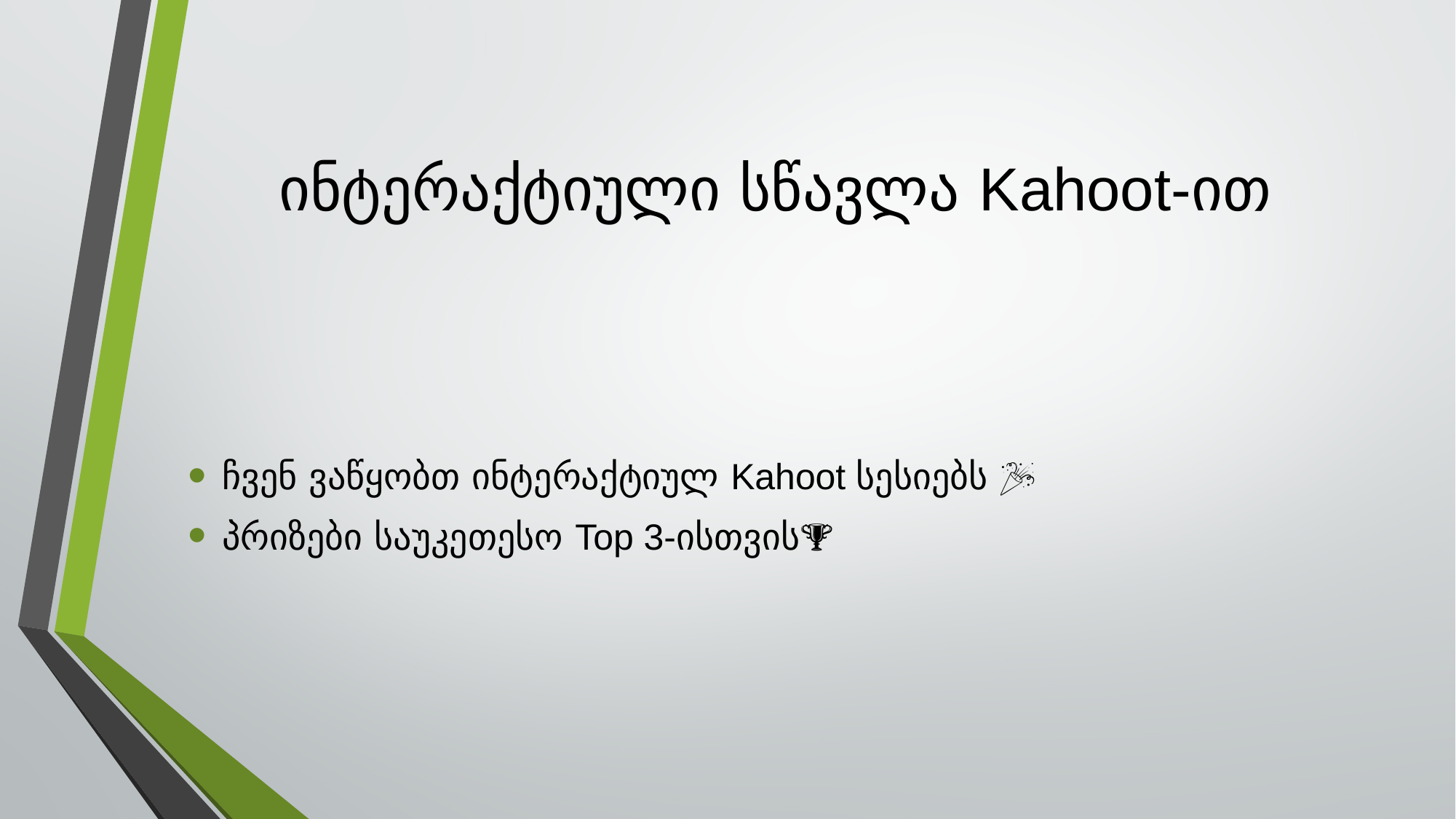

# ინტერაქტიული სწავლა Kahoot-ით
ჩვენ ვაწყობთ ინტერაქტიულ Kahoot სესიებს 🎉
პრიზები საუკეთესო Top 3-ისთვის🏆